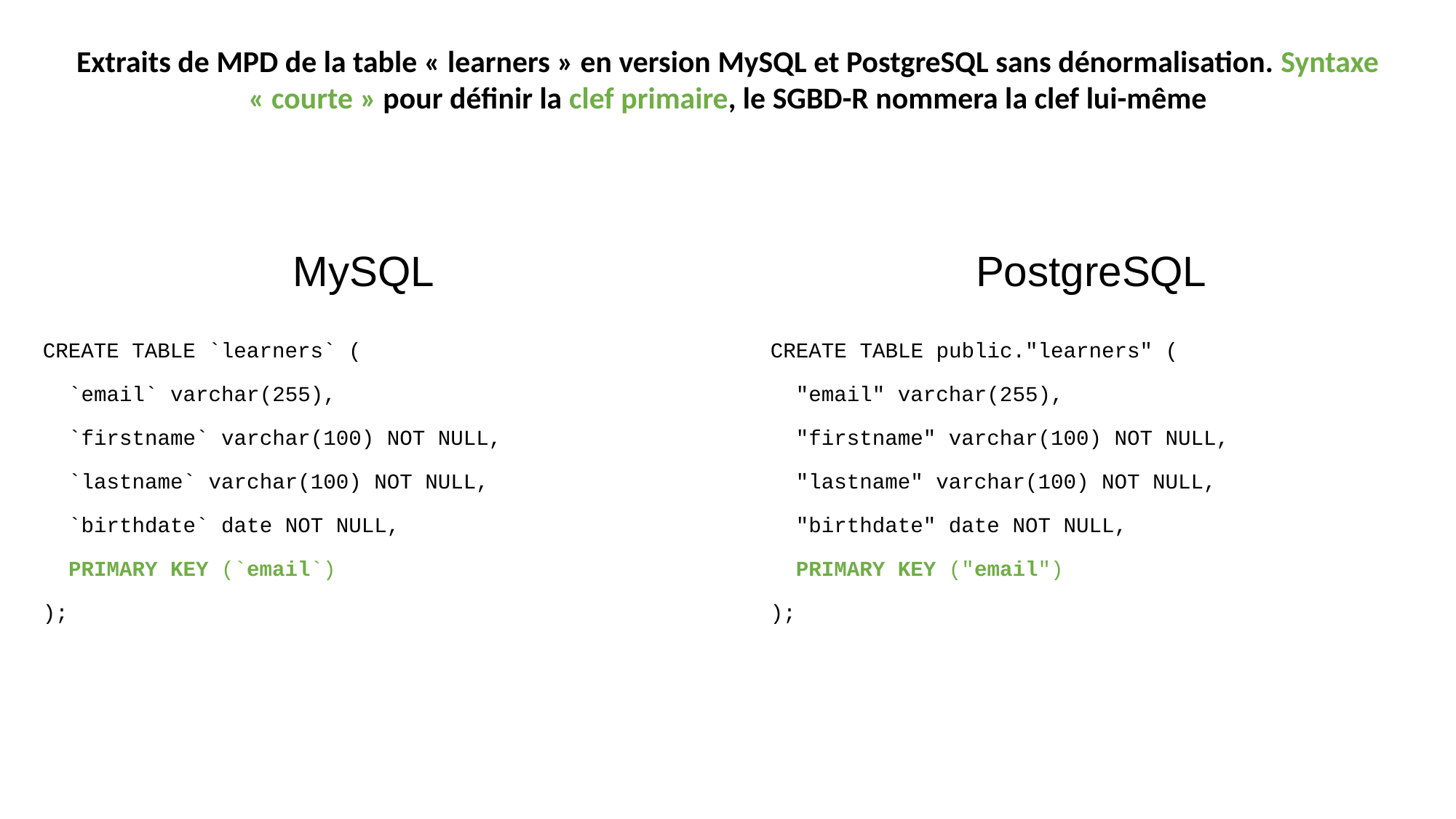

Extraits de MPD de la table « learners » en version MySQL et PostgreSQL sans dénormalisation. Syntaxe « courte » pour définir la clef primaire, le SGBD-R nommera la clef lui-même
MySQL
PostgreSQL
CREATE TABLE `learners` (
  `email` varchar(255),
  `firstname` varchar(100) NOT NULL,
  `lastname` varchar(100) NOT NULL,
  `birthdate` date NOT NULL,
  PRIMARY KEY (`email`)
);
CREATE TABLE public."learners" (
  "email" varchar(255),
  "firstname" varchar(100) NOT NULL,
  "lastname" varchar(100) NOT NULL,
  "birthdate" date NOT NULL,
  PRIMARY KEY ("email")
);